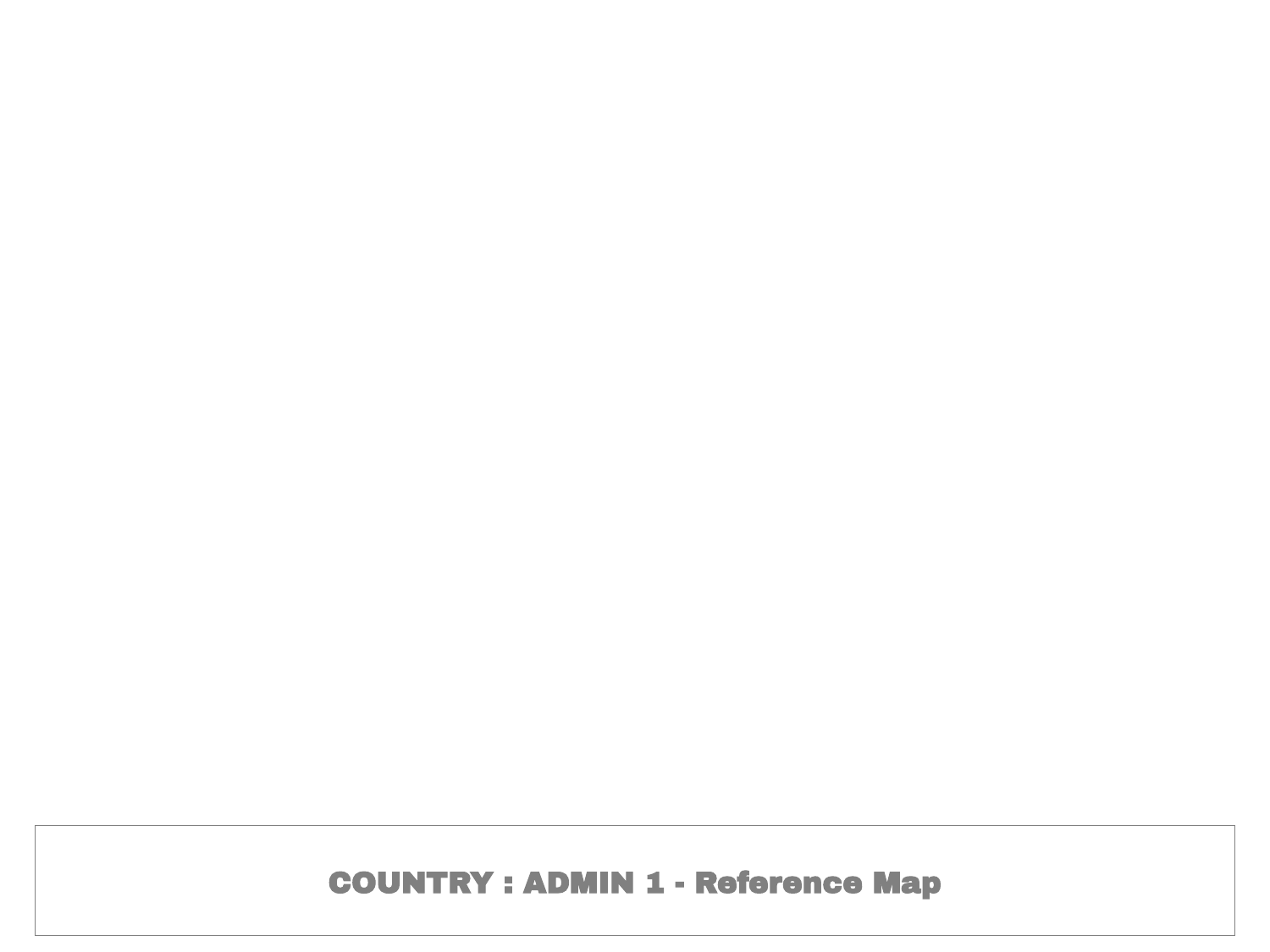

COUNTRY : ADMIN 1 - Reference Map